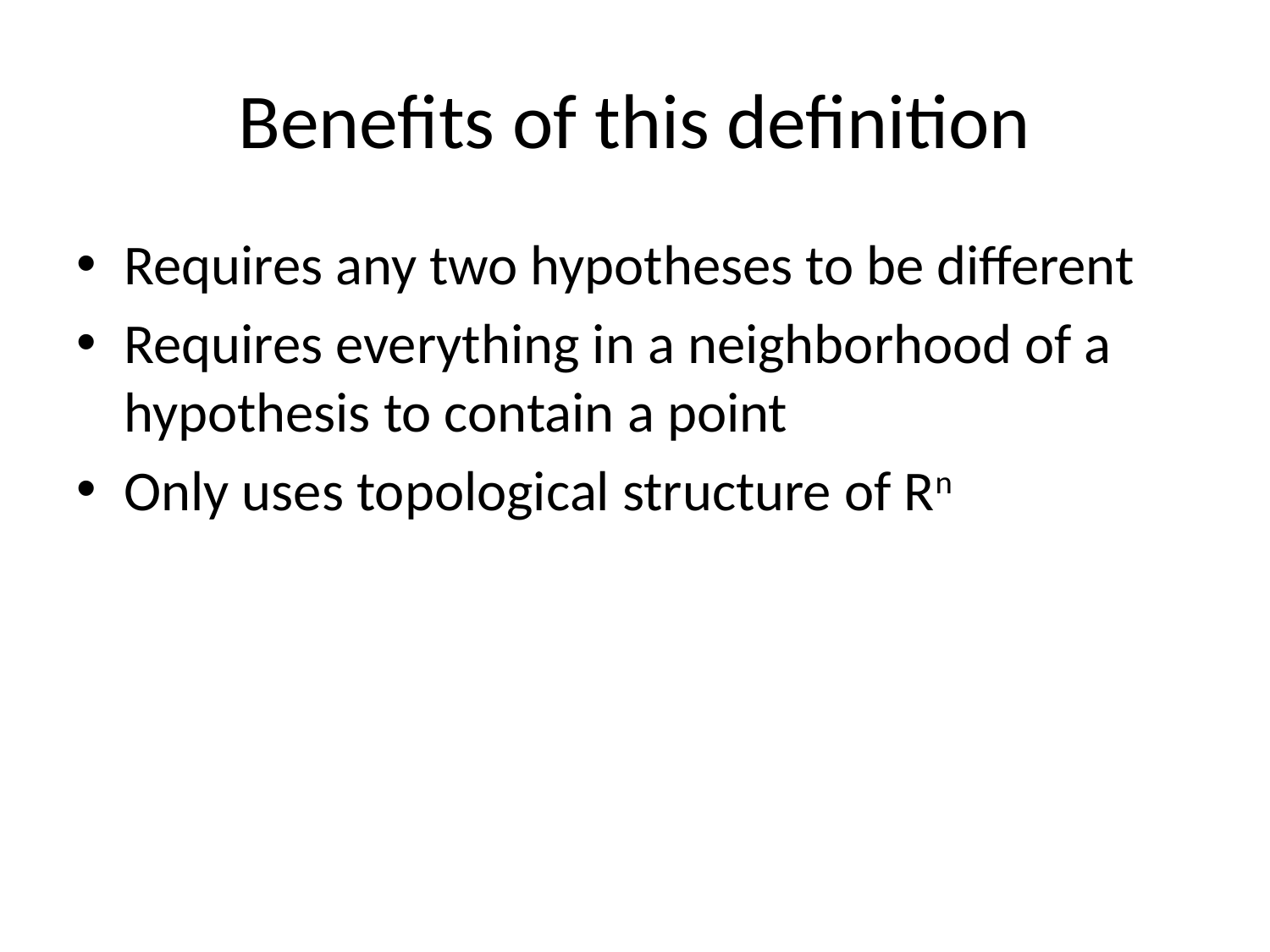

# Benefits of this definition
Requires any two hypotheses to be different
Requires everything in a neighborhood of a hypothesis to contain a point
Only uses topological structure of Rn